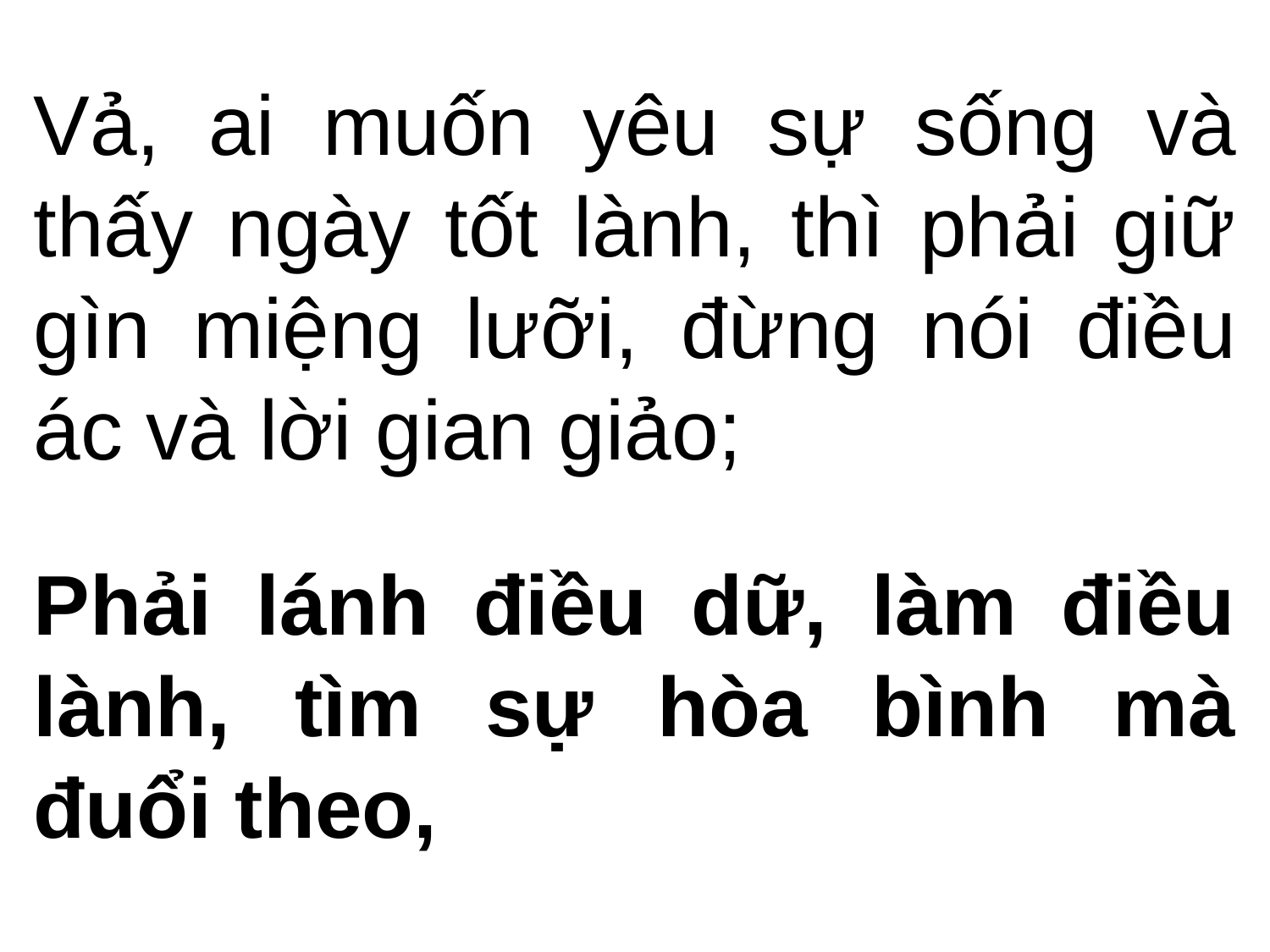

Vả, ai muốn yêu sự sống và thấy ngày tốt lành, thì phải giữ gìn miệng lưỡi, đừng nói điều ác và lời gian giảo;

Phải lánh điều dữ, làm điều lành, tìm sự hòa bình mà đuổi theo,